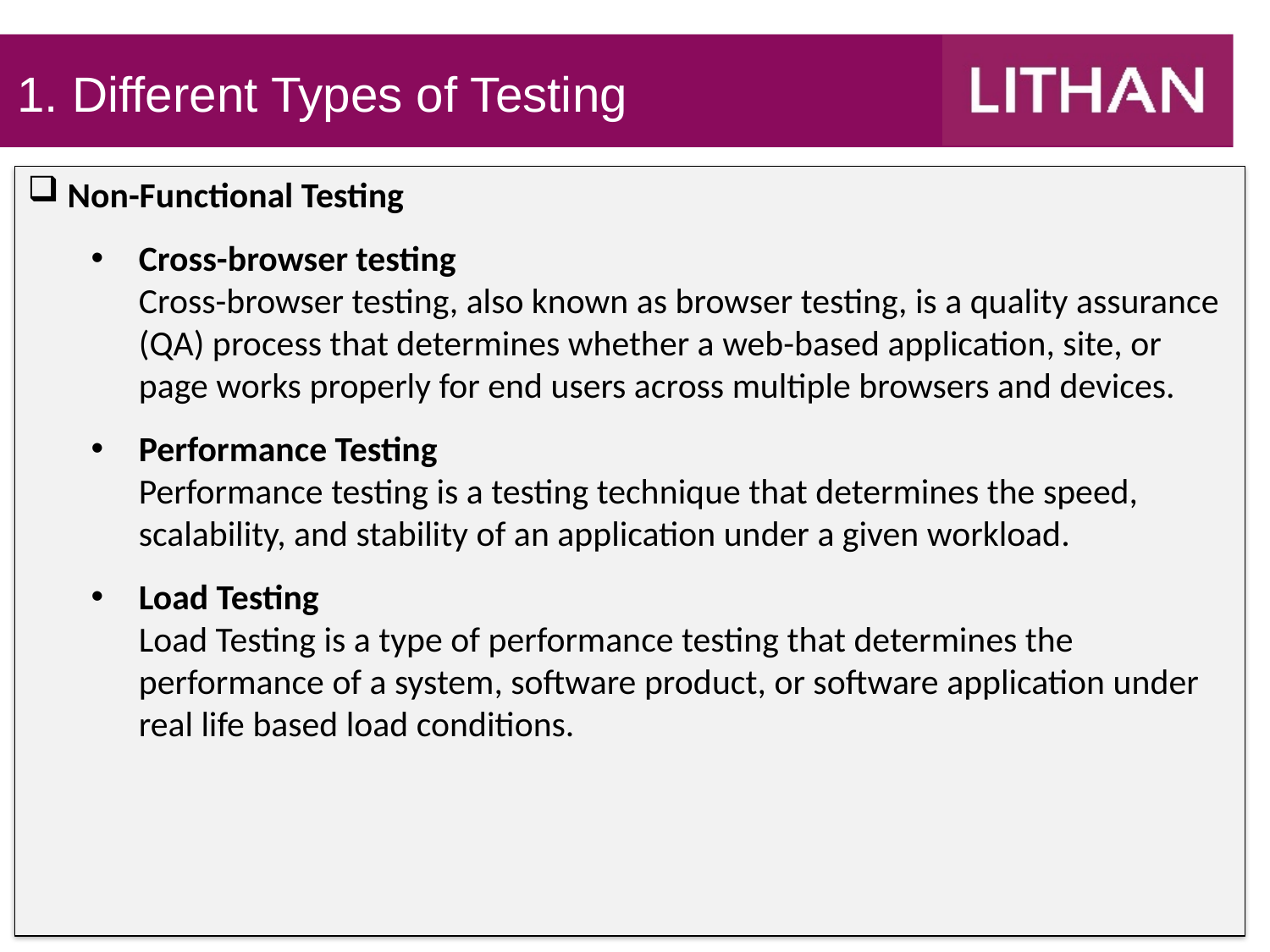

1. Different Types of Testing
Non-Functional Testing
Cross-browser testing
Cross-browser testing, also known as browser testing, is a quality assurance (QA) process that determines whether a web-based application, site, or page works properly for end users across multiple browsers and devices.
Performance Testing
Performance testing is a testing technique that determines the speed, scalability, and stability of an application under a given workload.
Load Testing
Load Testing is a type of performance testing that determines the performance of a system, software product, or software application under real life based load conditions.